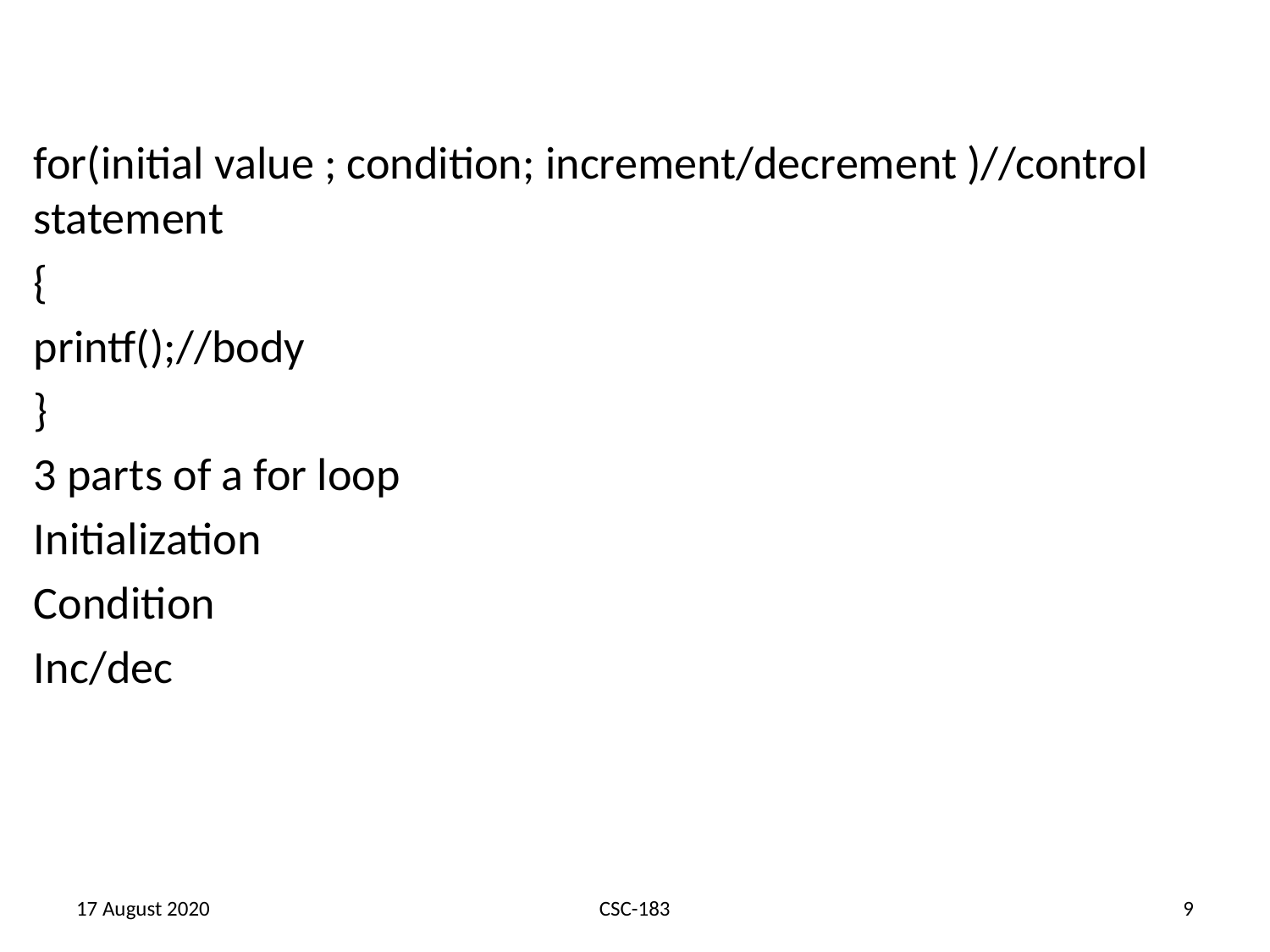

#
for(initial value ; condition; increment/decrement )//control statement
{
printf();//body
}
3 parts of a for loop
Initialization
Condition
Inc/dec
17 August 2020
CSC-183
9